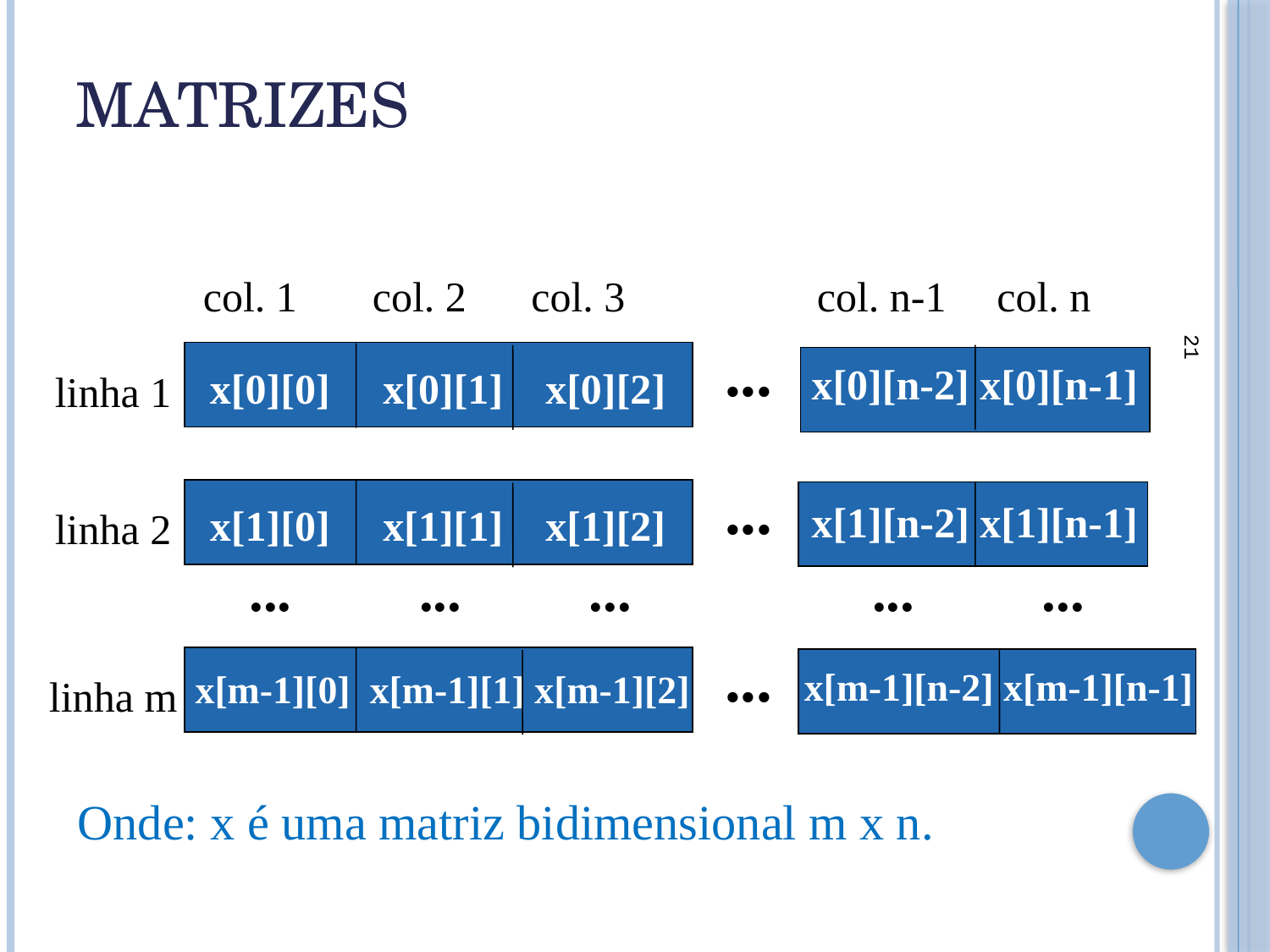

# Matrizes
col. 1
col. 2
col. 3
col. n-1
col. n
...
 x[0][0]     x[0][1]    x[0][2]

x[0][n-2] x[0][n-1]
linha 1
...
 x[1][0]     x[1][1]    x[1][2]

x[1][n-2] x[1][n-1]
linha 2
    ...         ...         ...                 ...         ...
...

x[m-1][n-2] x[m-1][n-1]
x[m-1][0]  x[m-1][1] x[m-1][2]
linha m
Onde: x é uma matriz bidimensional m x n.
21